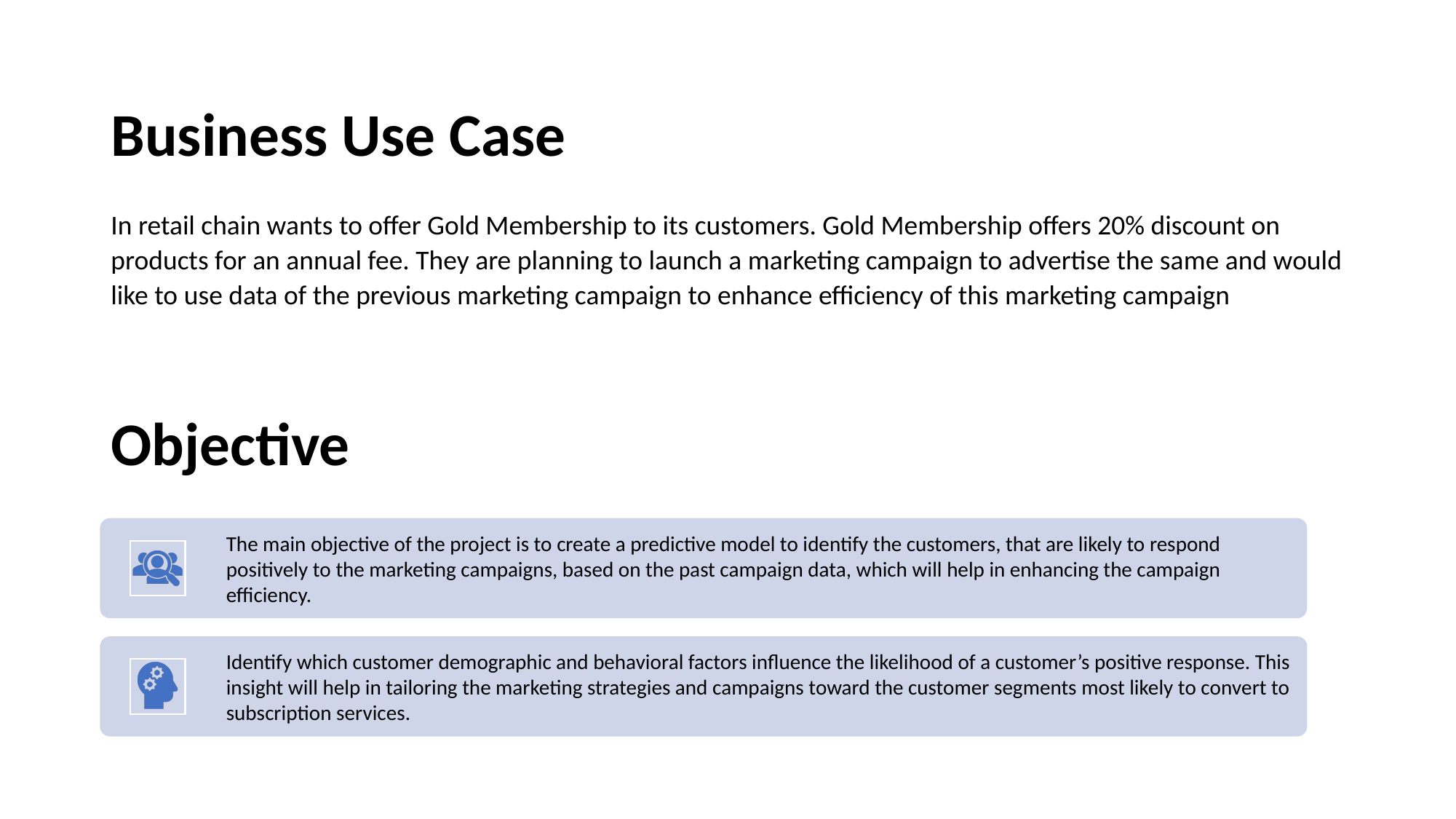

Business Use Case
In retail chain wants to offer Gold Membership to its customers. Gold Membership offers 20% discount on products for an annual fee. They are planning to launch a marketing campaign to advertise the same and would like to use data of the previous marketing campaign to enhance efficiency of this marketing campaign

# Objective
The main objective of the project is to create a predictive model to identify the customers, that are likely to respond positively to the marketing campaigns, based on the past campaign data, which will help in enhancing the campaign efficiency.
Identify which customer demographic and behavioral factors influence the likelihood of a customer’s positive response. This insight will help in tailoring the marketing strategies and campaigns toward the customer segments most likely to convert to subscription services.